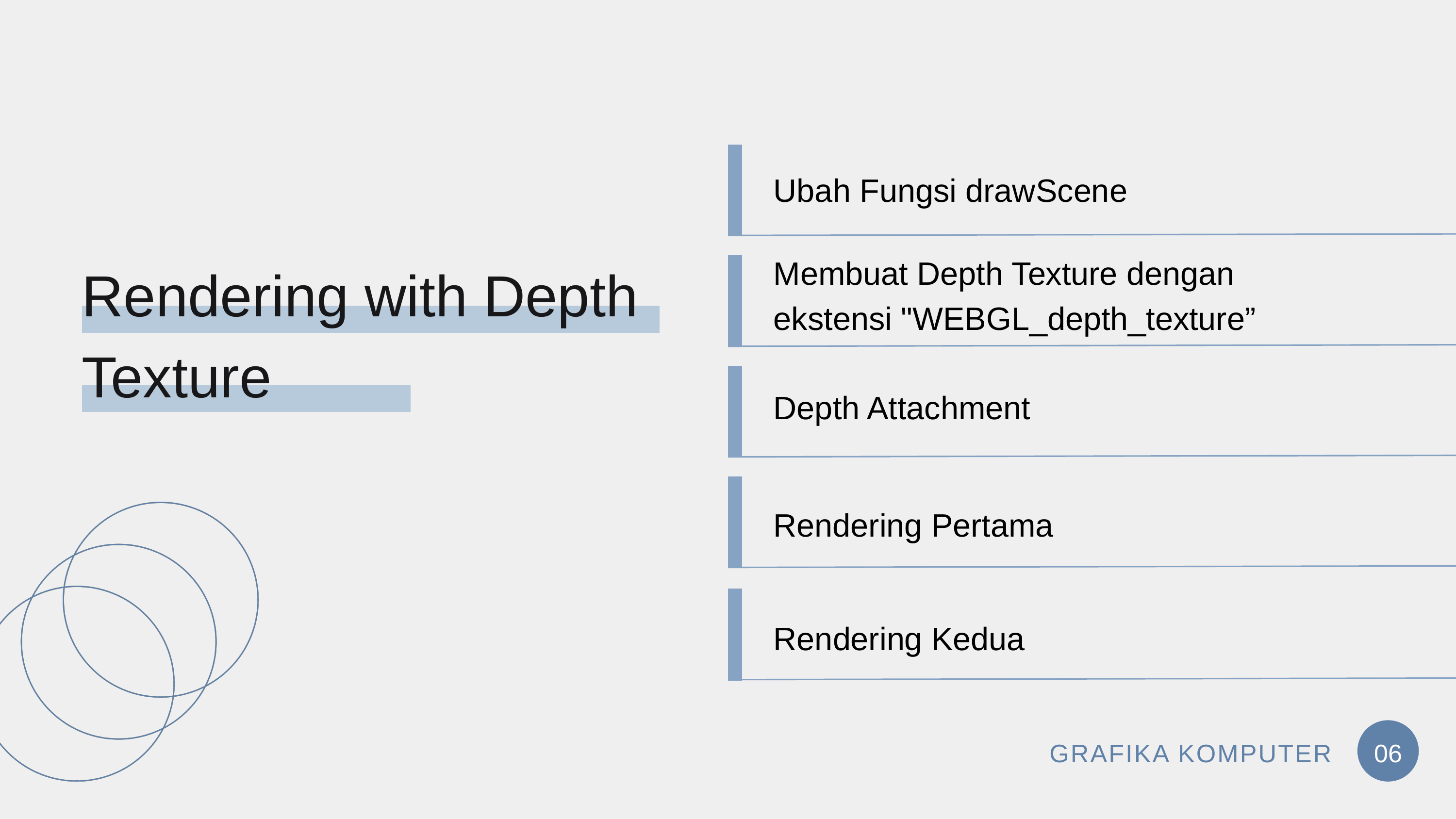

Ubah Fungsi drawScene

Membuat Depth Texture dengan ekstensi "WEBGL_depth_texture”
Rendering with Depth Texture

Depth Attachment

Rendering Pertama

Rendering Kedua

GRAFIKA KOMPUTER
06